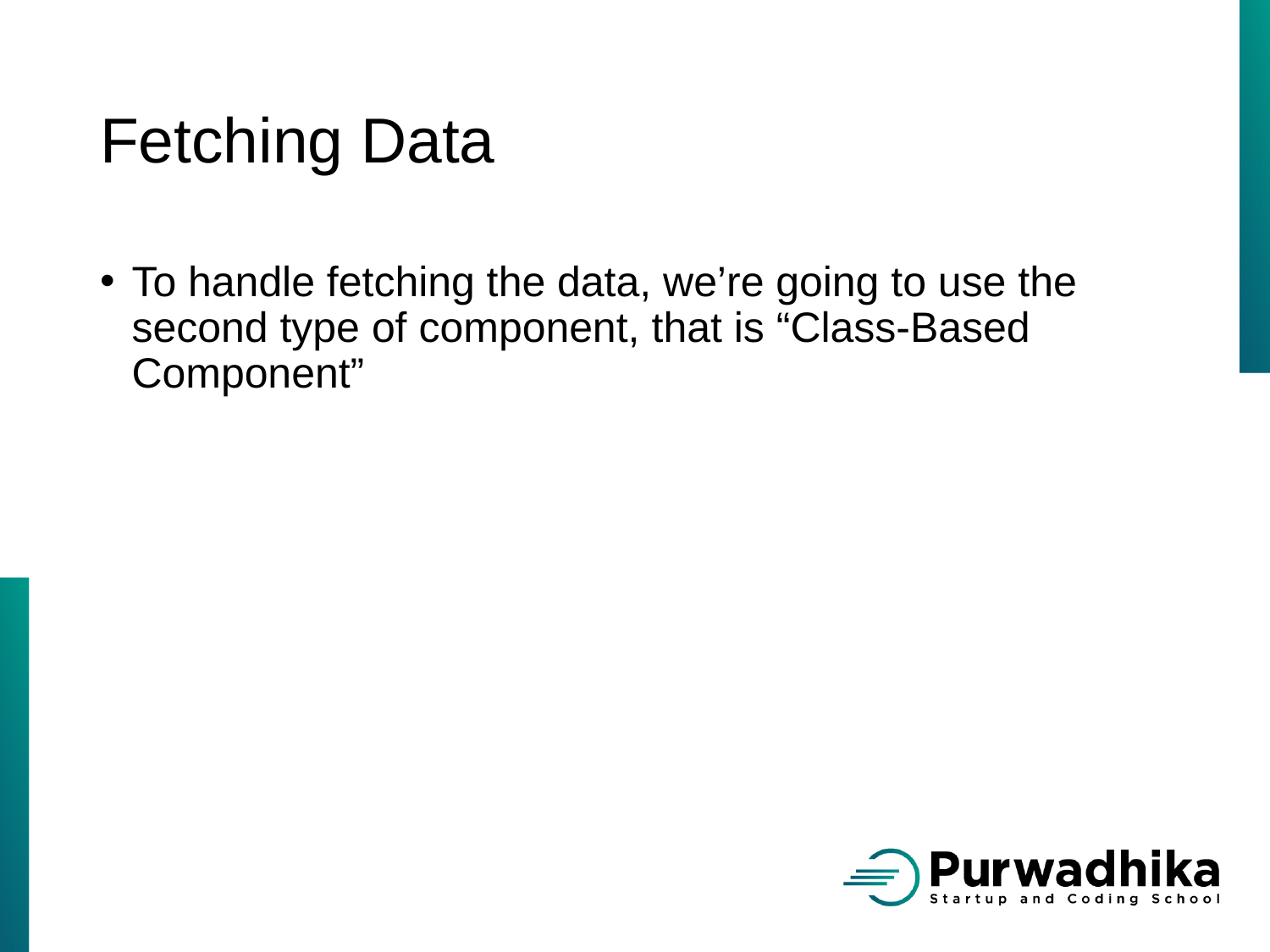

# Fetching Data
To handle fetching the data, we’re going to use the second type of component, that is “Class-Based Component”